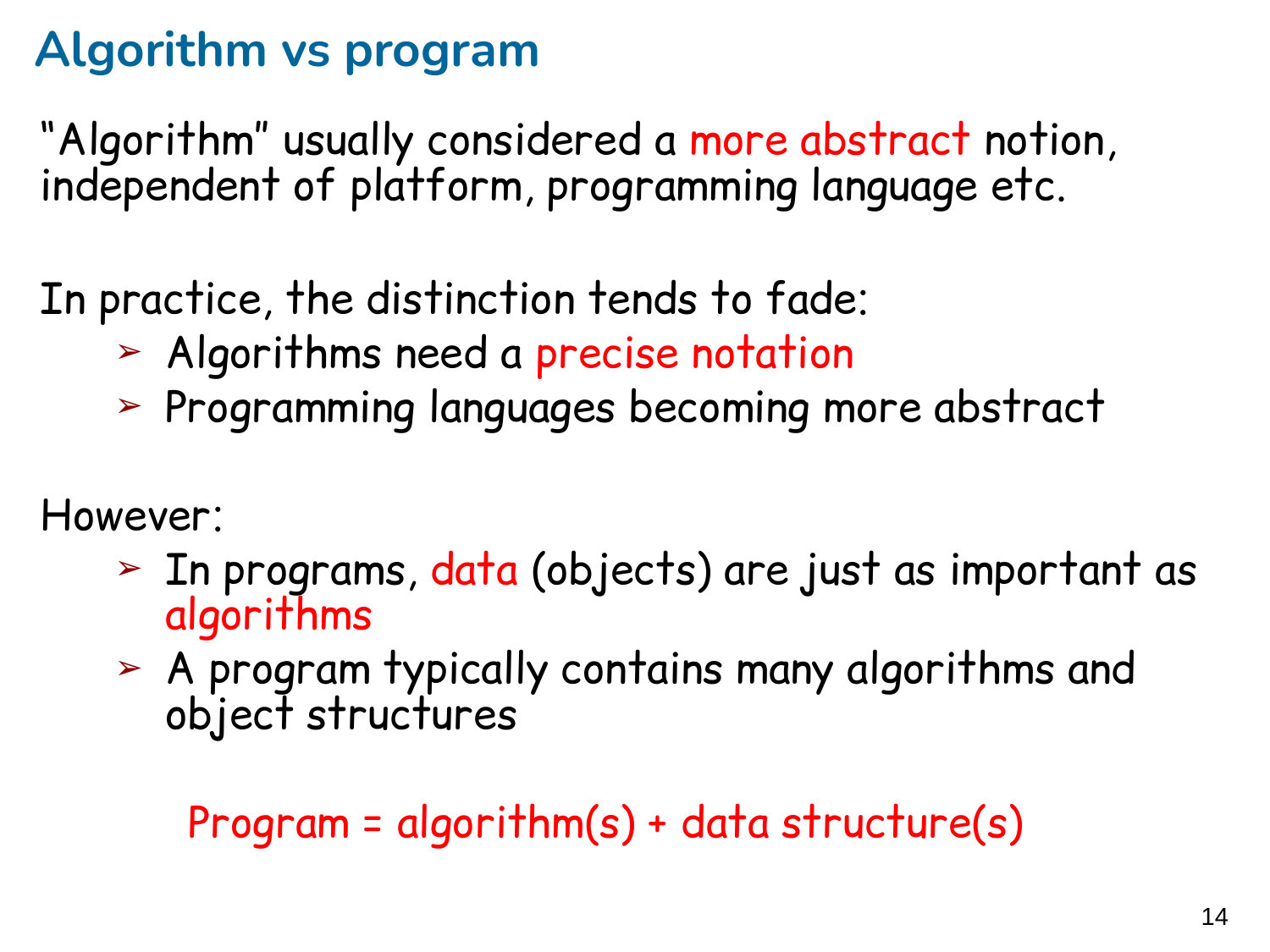

# Algorithm vs program
“Algorithm” usually considered a more abstract notion, independent of platform, programming language etc.

In practice, the distinction tends to fade:
Algorithms need a precise notation
Programming languages becoming more abstract

However:
In programs, data (objects) are just as important as algorithms
A program typically contains many algorithms and object structures

Program = algorithm(s) + data structure(s)
14